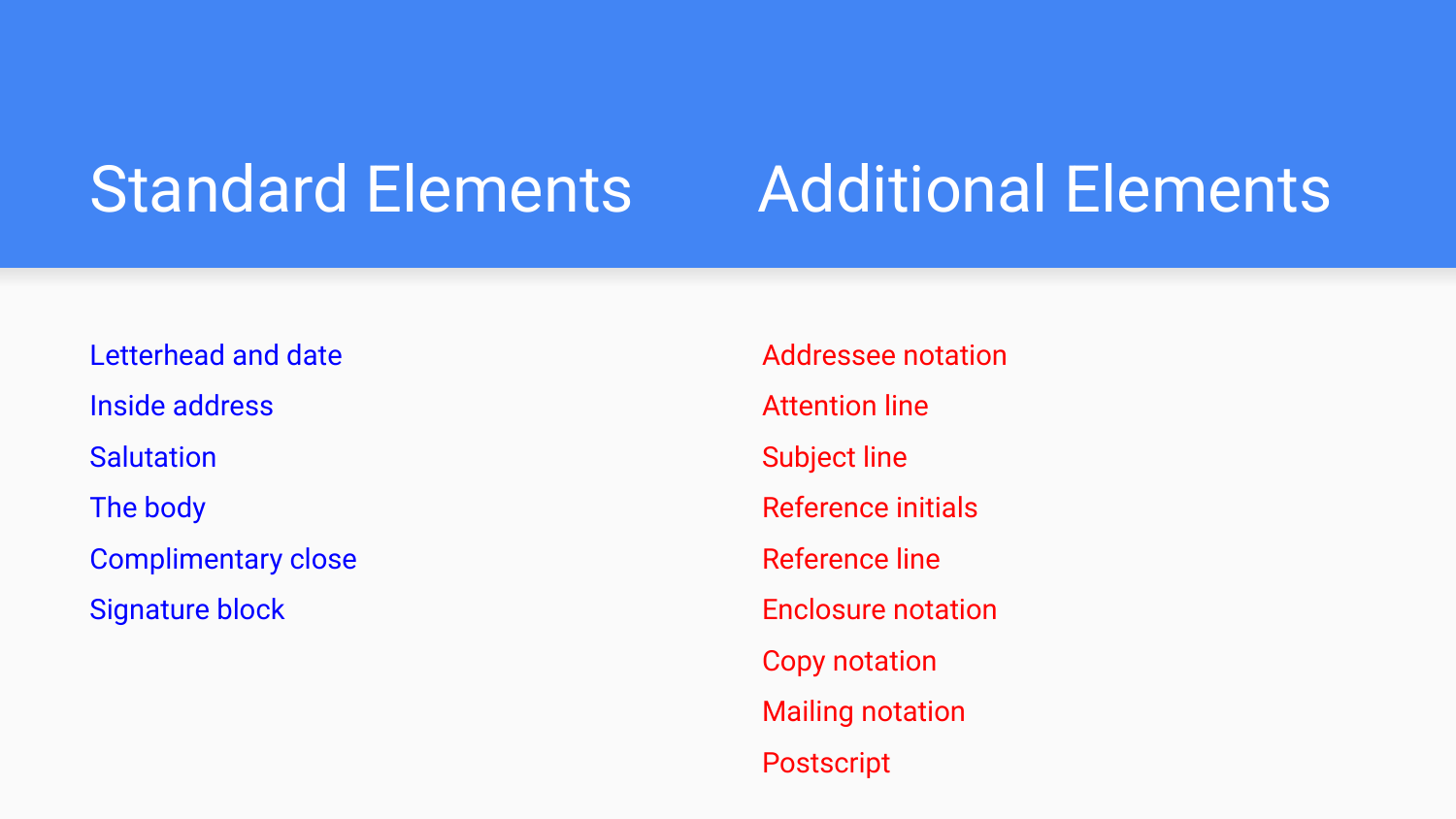

# Standard Elements
Additional Elements
Letterhead and date
Inside address
Salutation
The body
Complimentary close
Signature block
Addressee notation
Attention line
Subject line
Reference initials
Reference line
Enclosure notation
Copy notation
Mailing notation
Postscript